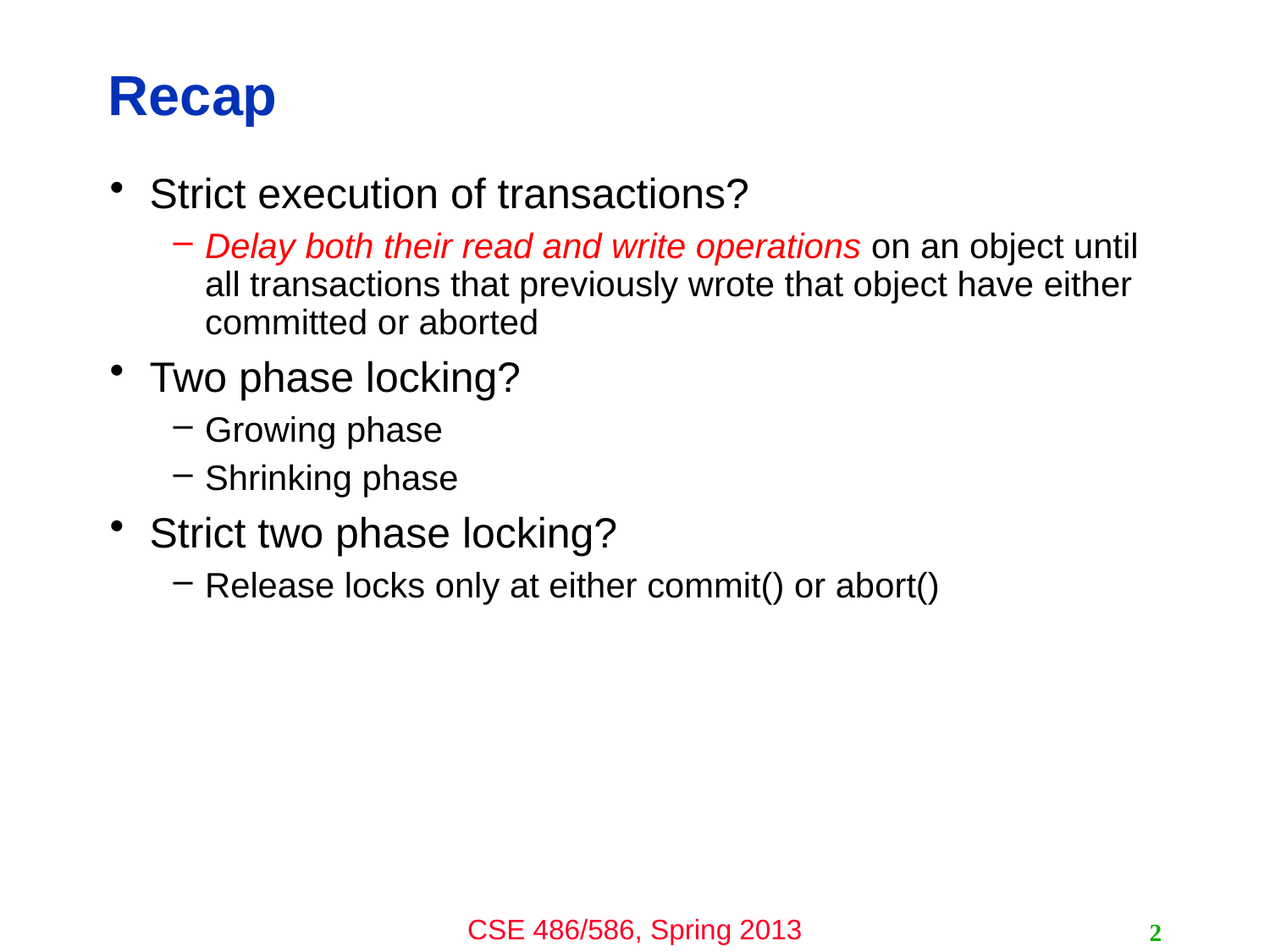

# Recap
Strict execution of transactions?
Delay both their read and write operations on an object until all transactions that previously wrote that object have either committed or aborted
Two phase locking?
Growing phase
Shrinking phase
Strict two phase locking?
Release locks only at either commit() or abort()
2